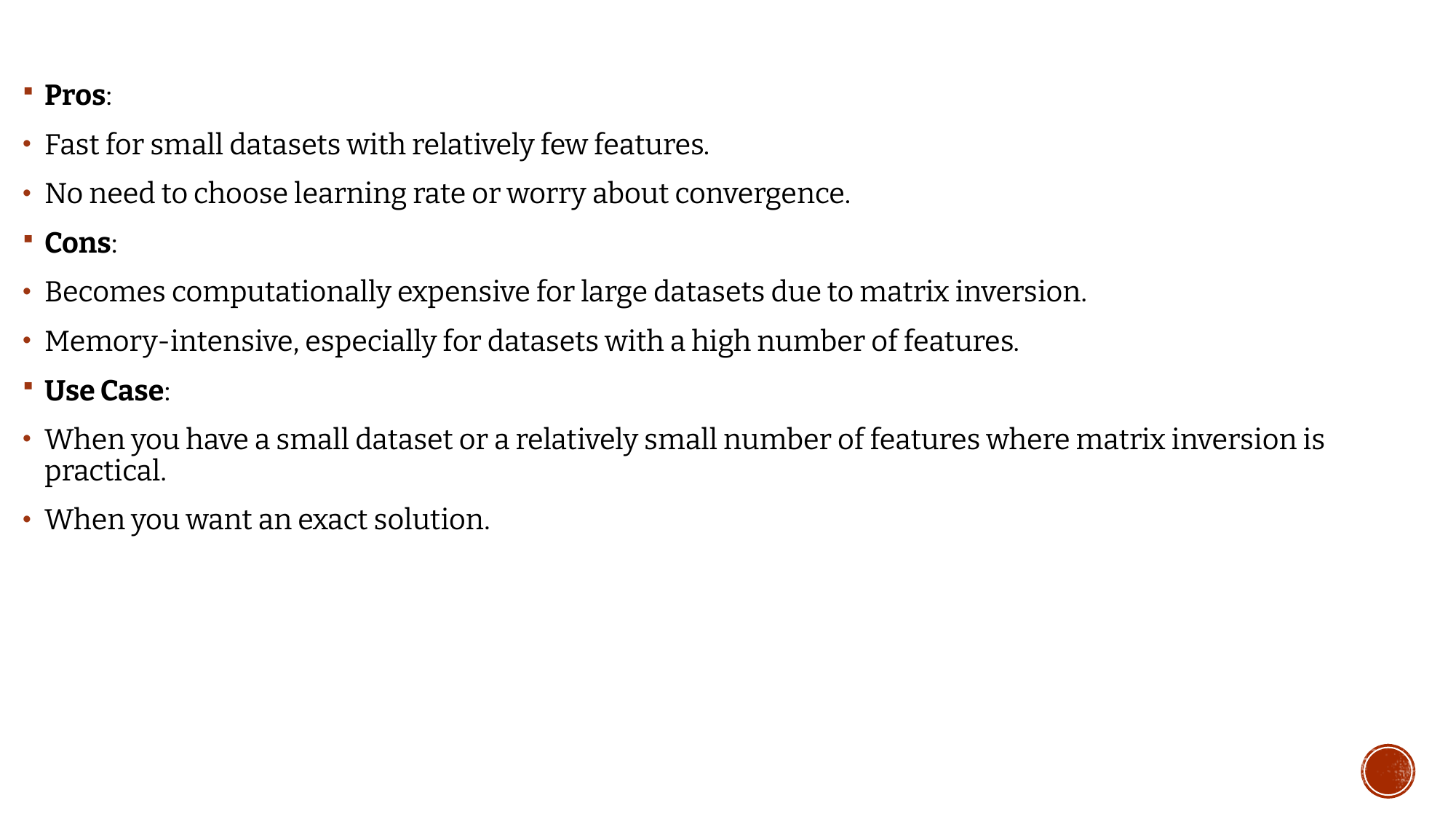

Pros:
Fast for small datasets with relatively few features.
No need to choose learning rate or worry about convergence.
Cons:
Becomes computationally expensive for large datasets due to matrix inversion.
Memory-intensive, especially for datasets with a high number of features.
Use Case:
When you have a small dataset or a relatively small number of features where matrix inversion is practical.
When you want an exact solution.